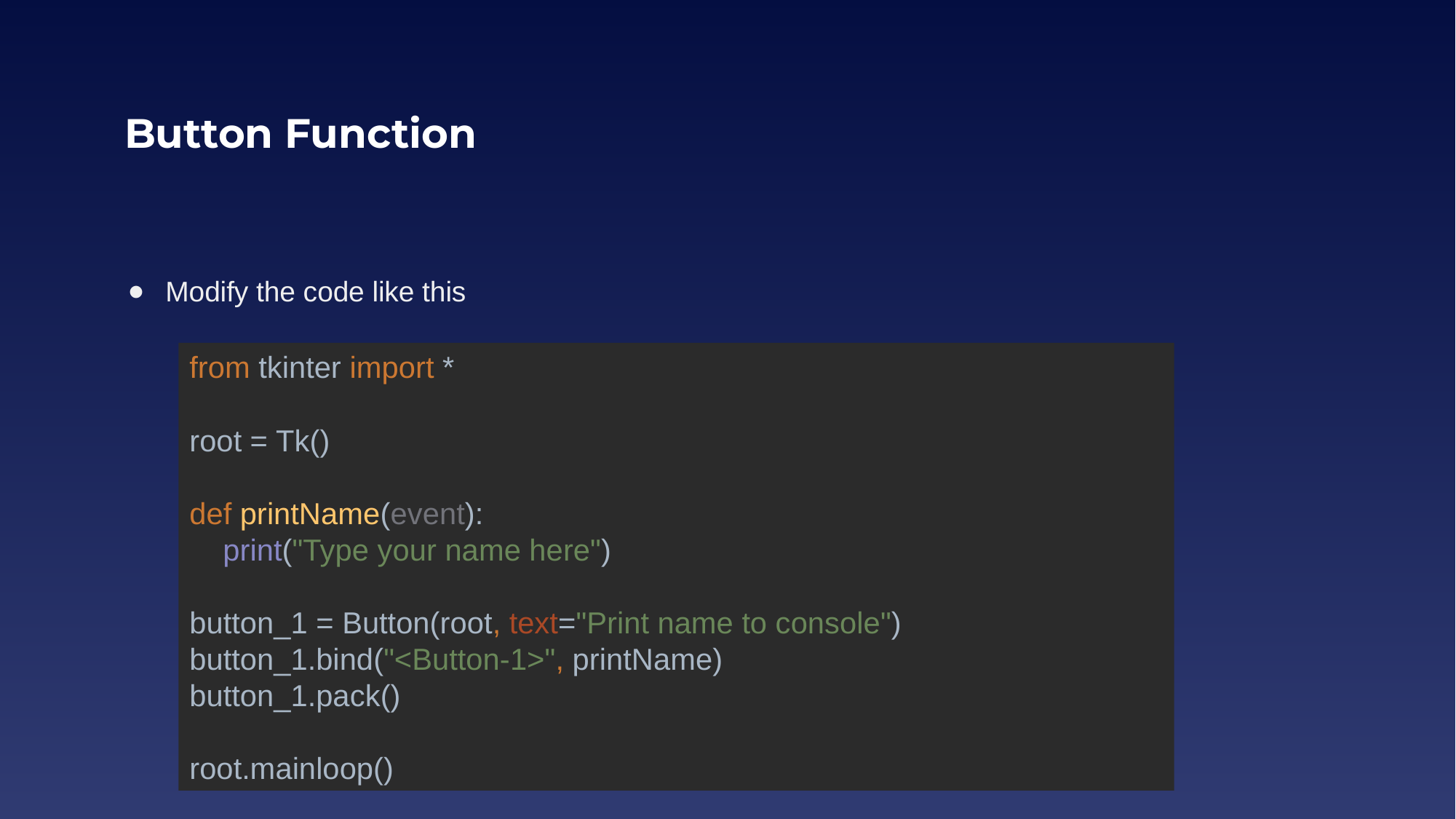

# Button Function
Modify the code like this
from tkinter import *
root = Tk()
def printName(event):
    print("Type your name here")
button_1 = Button(root, text="Print name to console")
button_1.bind("<Button-1>", printName)
button_1.pack()
root.mainloop()